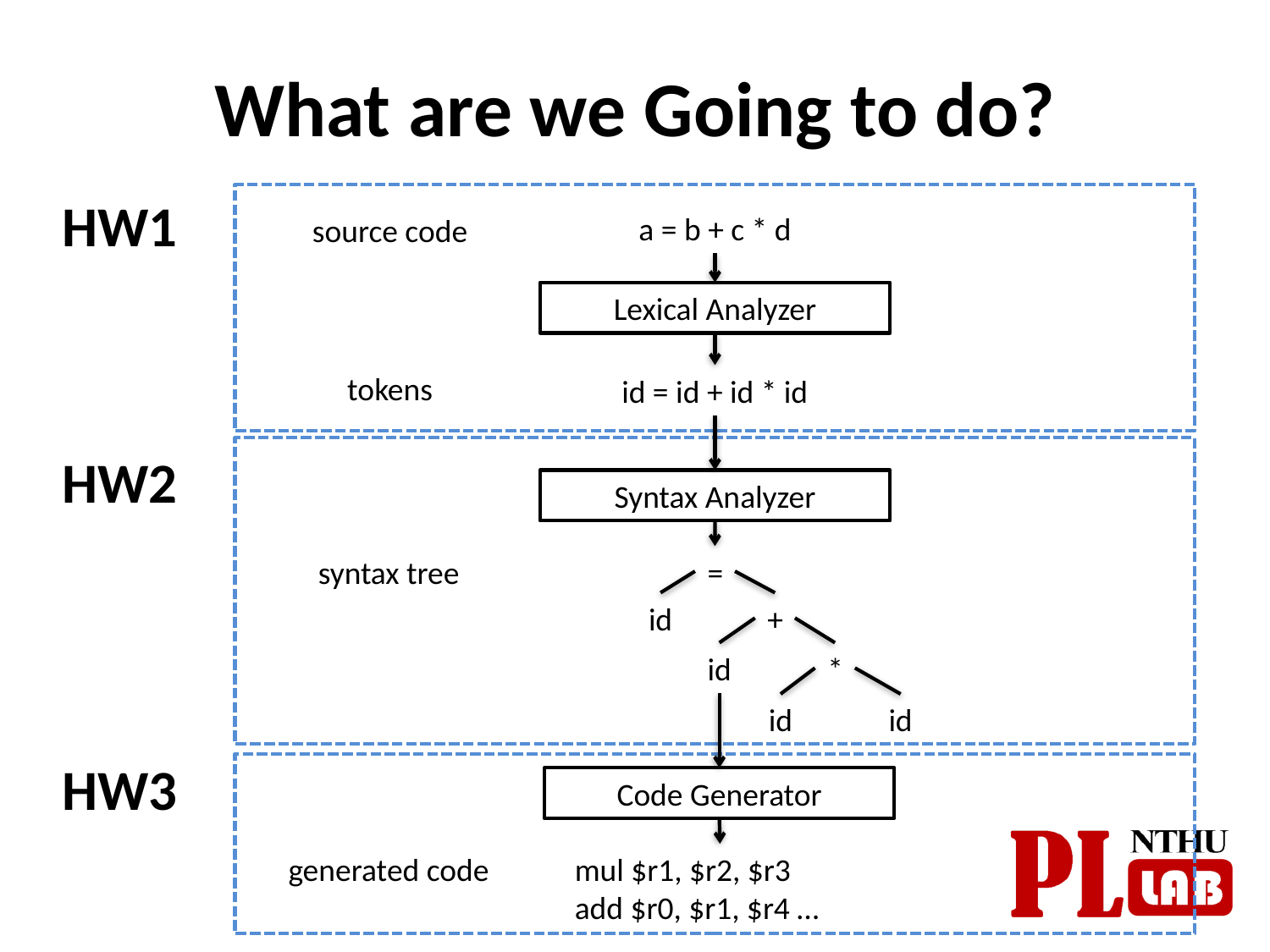

# What are we Going to do?
HW1

a = b + c * d
source code
Lexical Analyzer
tokens
id = id + id * id

HW2
Syntax Analyzer
syntax tree
=
id
+
id
*
id
id
HW3

Code Generator
generated code
mul $r1, $r2, $r3
add $r0, $r1, $r4 …